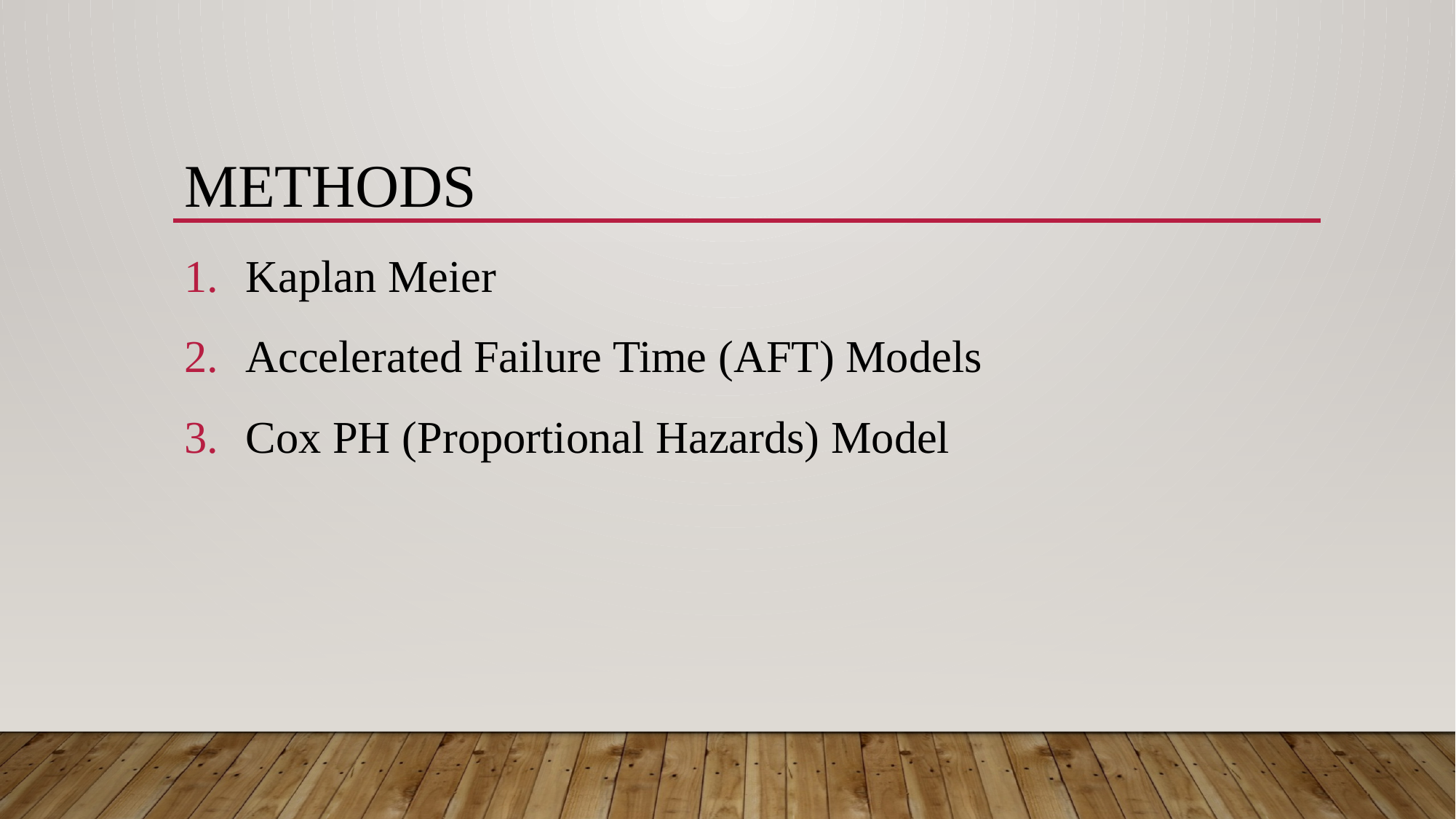

# Methods
Kaplan Meier
Accelerated Failure Time (AFT) Models
Cox PH (Proportional Hazards) Model